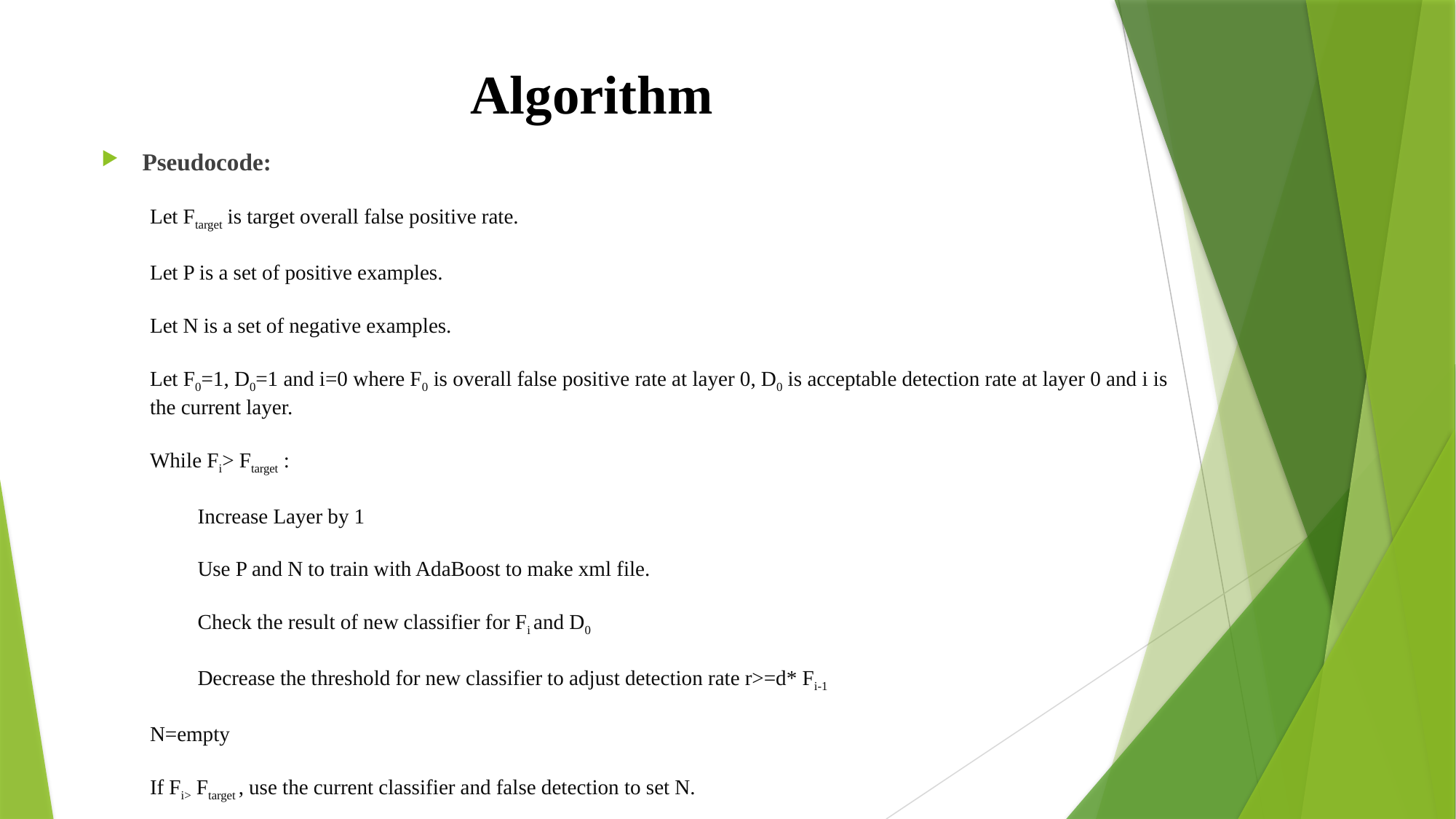

# Algorithm
Pseudocode:
Let Ftarget is target overall false positive rate.
Let P is a set of positive examples.
Let N is a set of negative examples.
Let F0=1, D0=1 and i=0 where F0 is overall false positive rate at layer 0, D0 is acceptable detection rate at layer 0 and i is the current layer.
While Fi> Ftarget :
Increase Layer by 1
Use P and N to train with AdaBoost to make xml file.
Check the result of new classifier for Fi and D0
Decrease the threshold for new classifier to adjust detection rate r>=d* Fi-1
N=empty
If Fi> Ftarget , use the current classifier and false detection to set N.